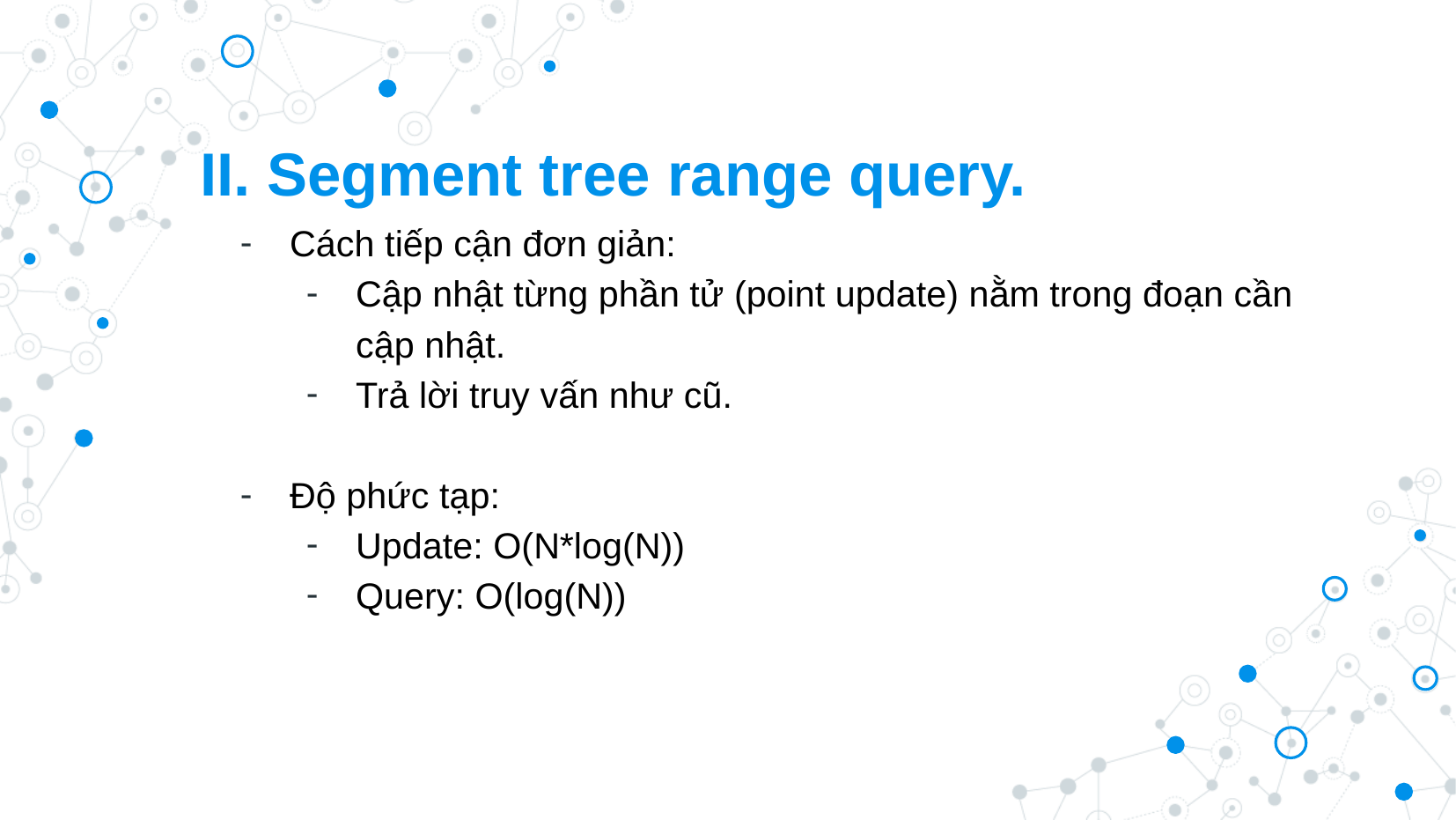

II. Segment tree range query.
Cách tiếp cận đơn giản:
Cập nhật từng phần tử (point update) nằm trong đoạn cần cập nhật.
Trả lời truy vấn như cũ.

Độ phức tạp:
Update: O(N*log(N))
Query: O(log(N))